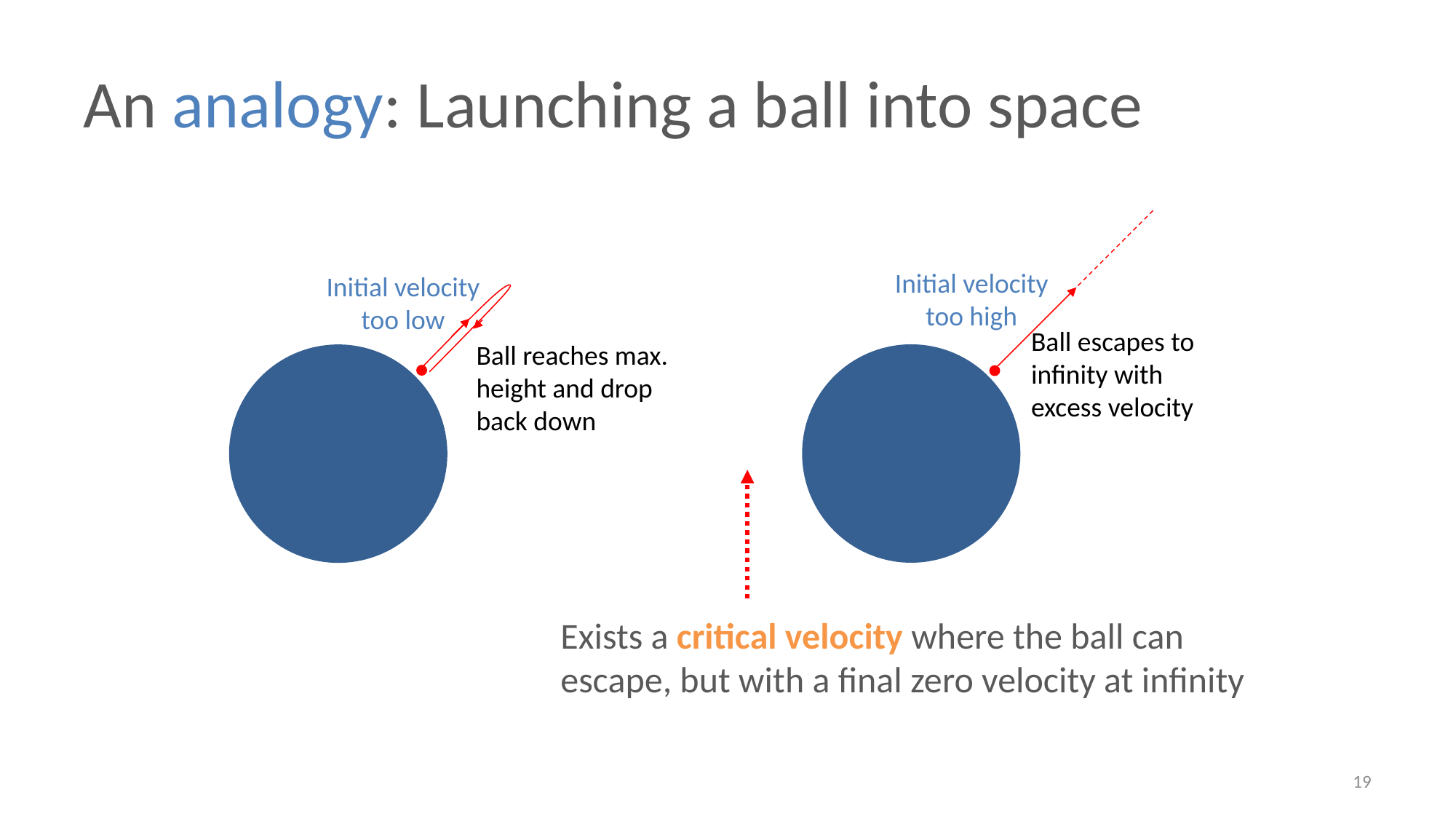

An analogy: Launching a ball into space
Initial velocity too high
Ball escapes to infinity with excess velocity

Initial velocity too low

Ball reaches max. height and drop back down

Exists a critical velocity where the ball can escape, but with a final zero velocity at infinity
19